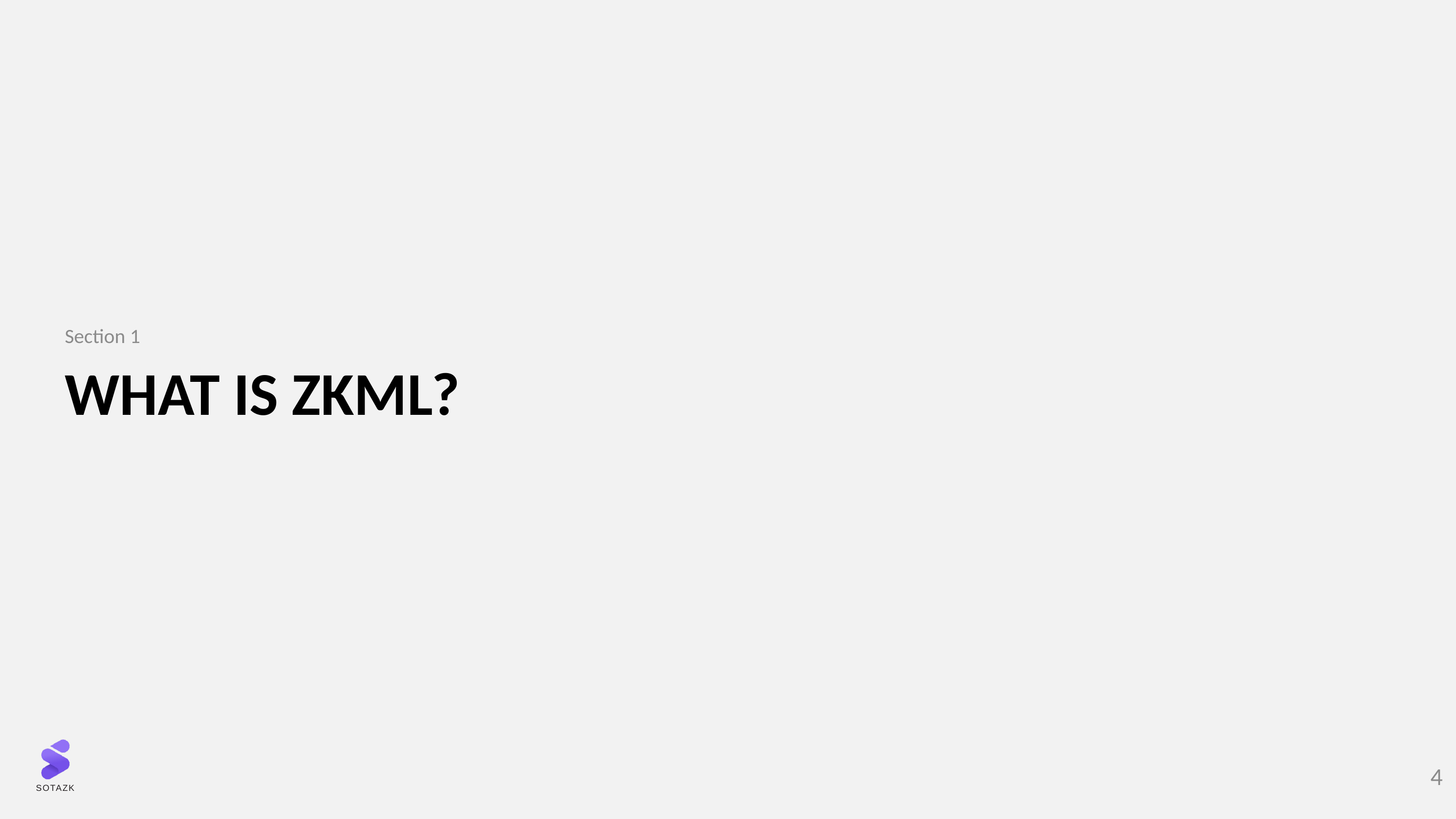

Section 1
# WHAT IS ZKML?
4